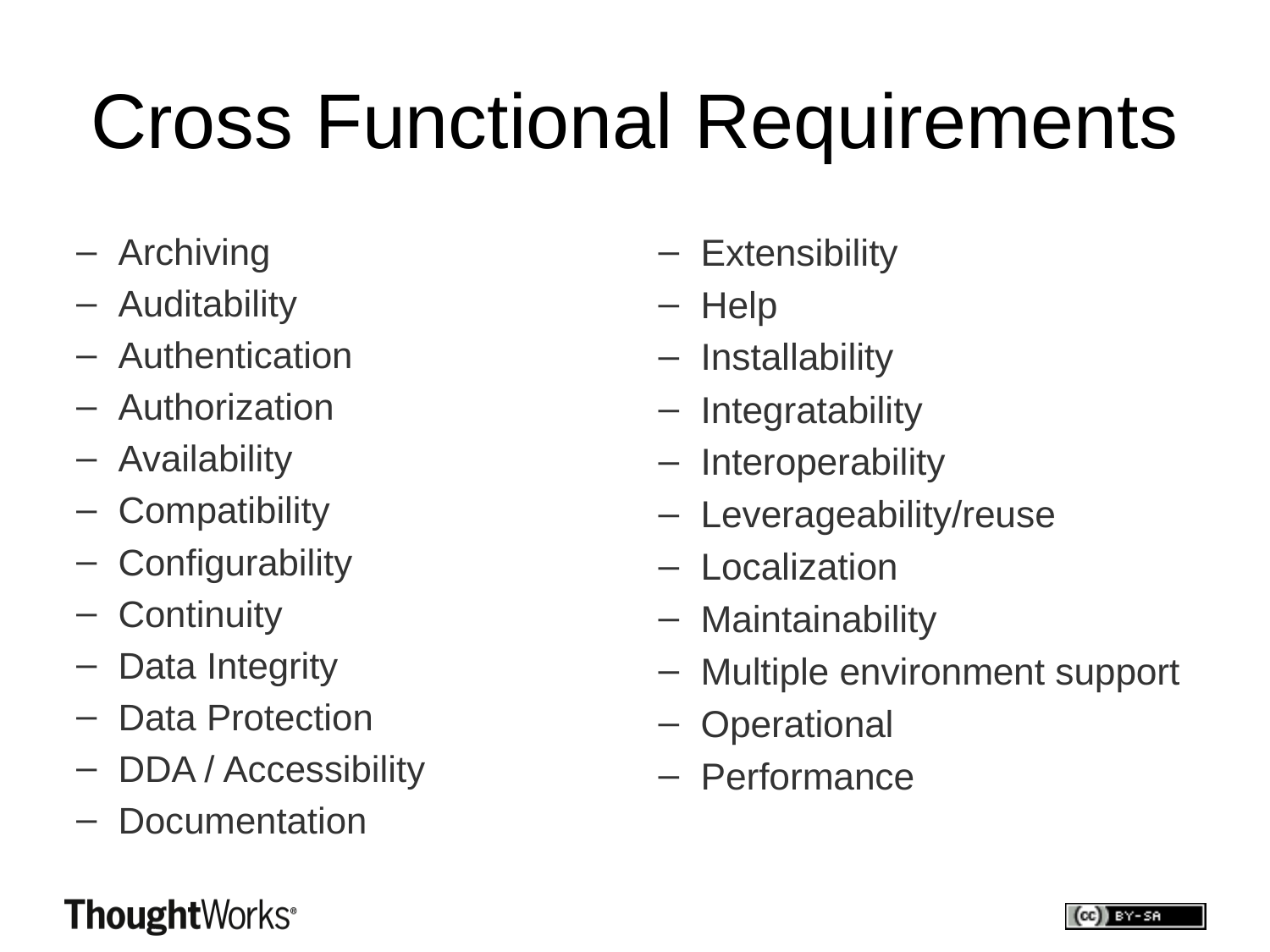

# Cross Functional Requirements
Archiving
Auditability
Authentication
Authorization
Availability
Compatibility
Configurability
Continuity
Data Integrity
Data Protection
DDA / Accessibility
Documentation

Extensibility
Help
Installability
Integratability
Interoperability
Leverageability/reuse
Localization
Maintainability
Multiple environment support
Operational
Performance